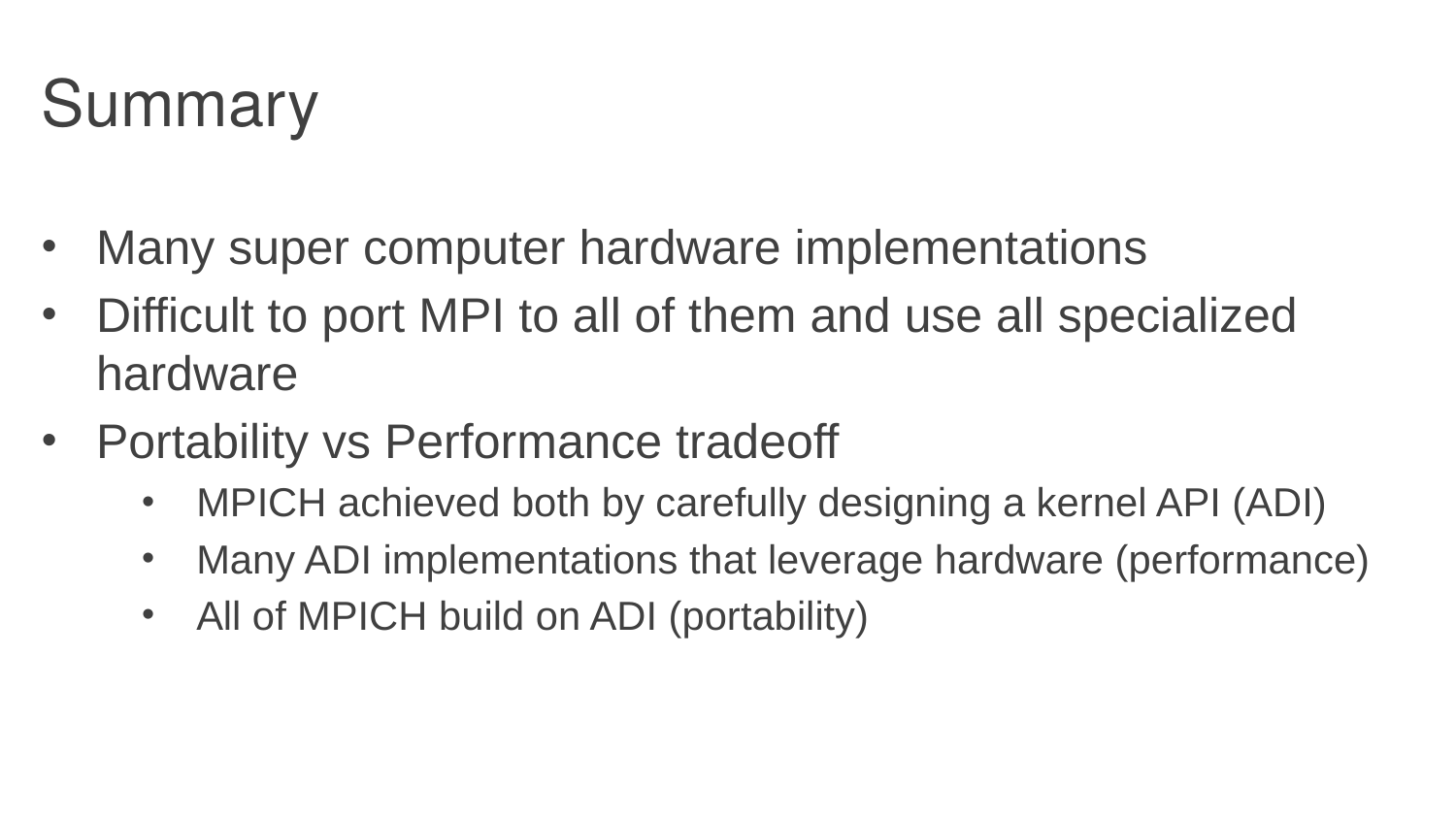

# Summary
Many super computer hardware implementations
Difficult to port MPI to all of them and use all specialized hardware
Portability vs Performance tradeoff
MPICH achieved both by carefully designing a kernel API (ADI)
Many ADI implementations that leverage hardware (performance)
All of MPICH build on ADI (portability)